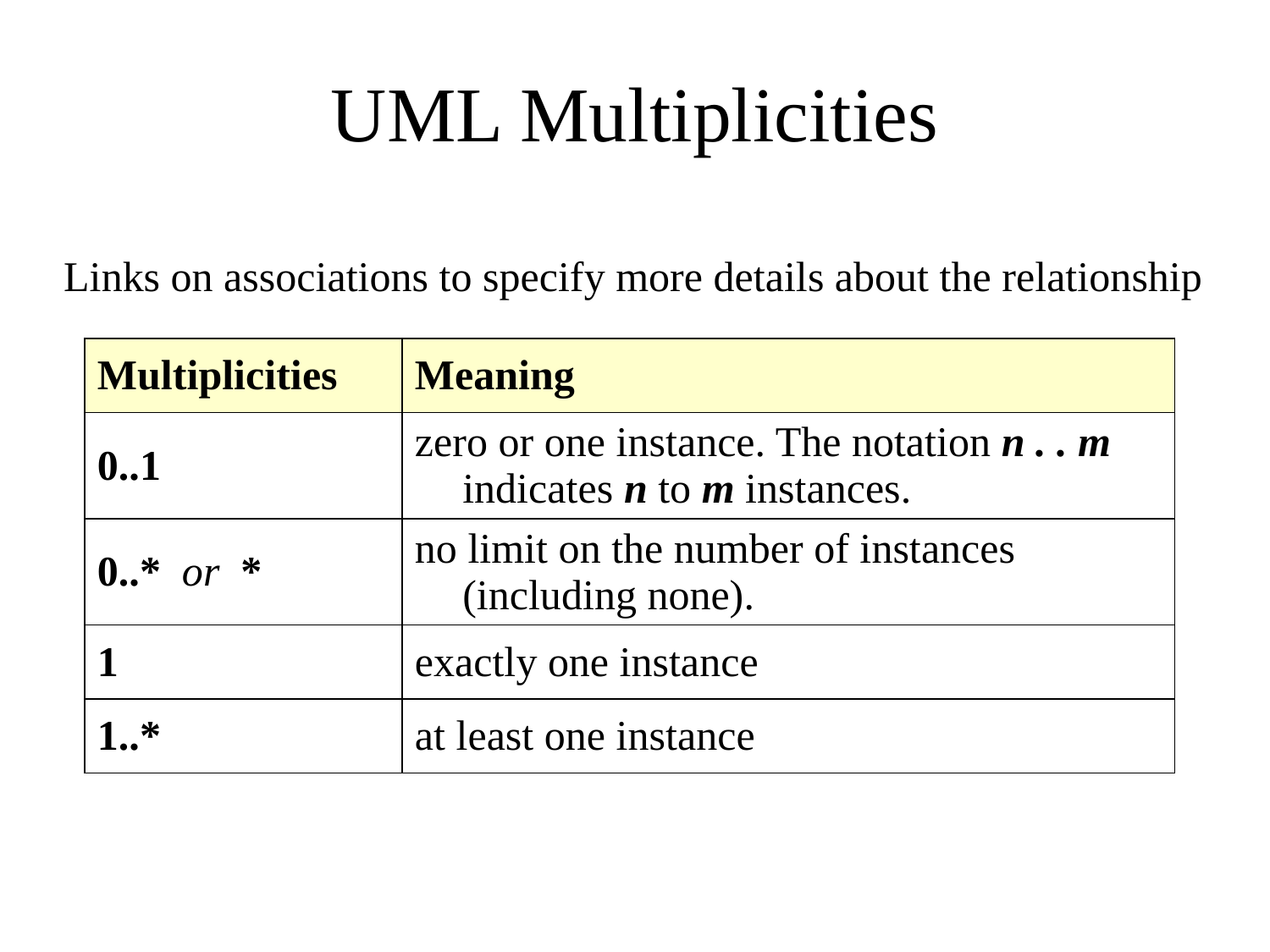

# UML Multiplicities
Links on associations to specify more details about the relationship
| Multiplicities | Meaning |
| --- | --- |
| 0..1 | zero or one instance. The notation n . . m indicates n to m instances. |
| 0..\*  or  \* | no limit on the number of instances (including none). |
| 1 | exactly one instance |
| 1..\* | at least one instance |